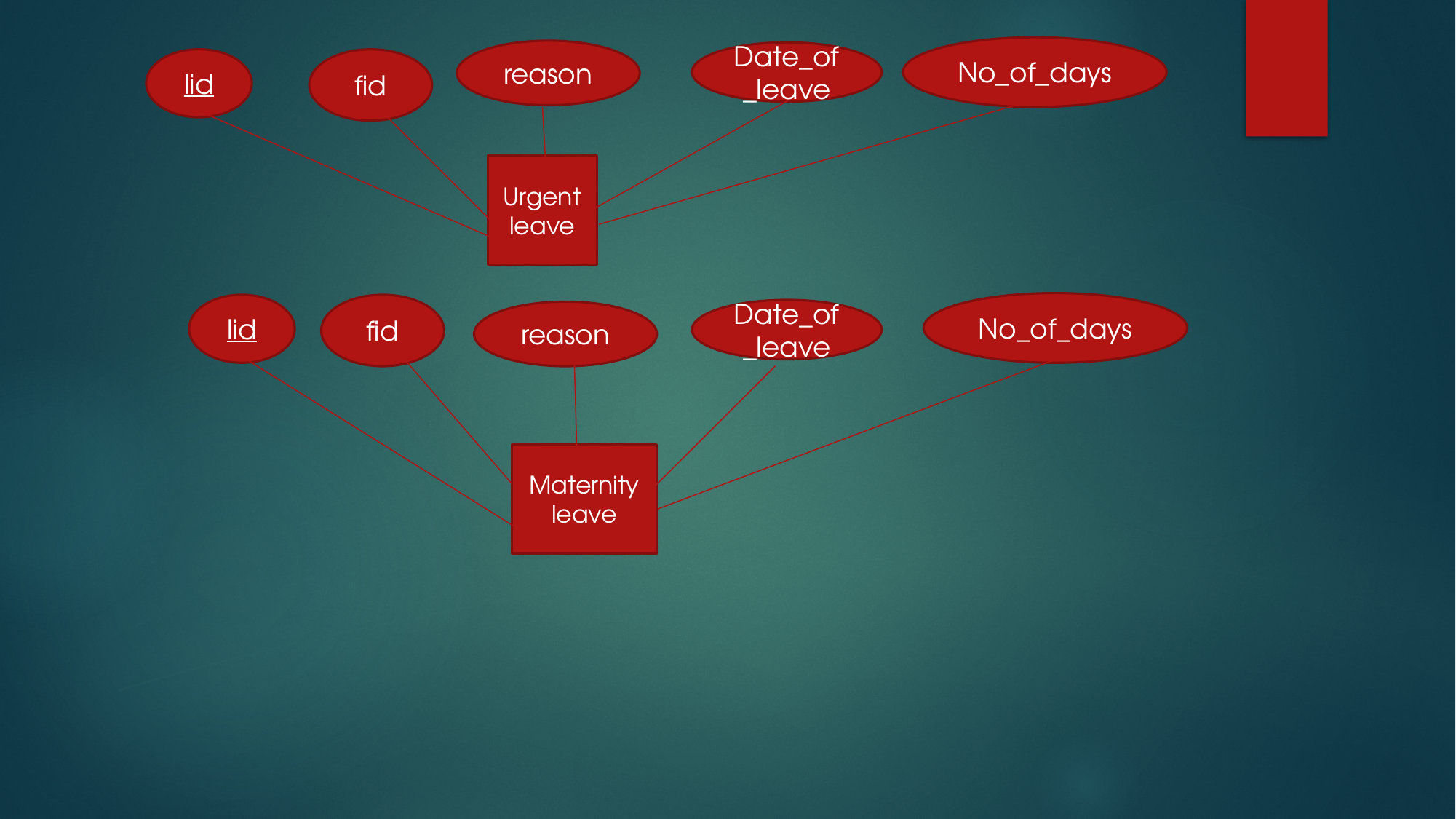

No_of_days
reason
Date_of_leave
fid
lid
Urgent leave
No_of_days
fid
lid
Date_of_leave
reason
Maternity leave